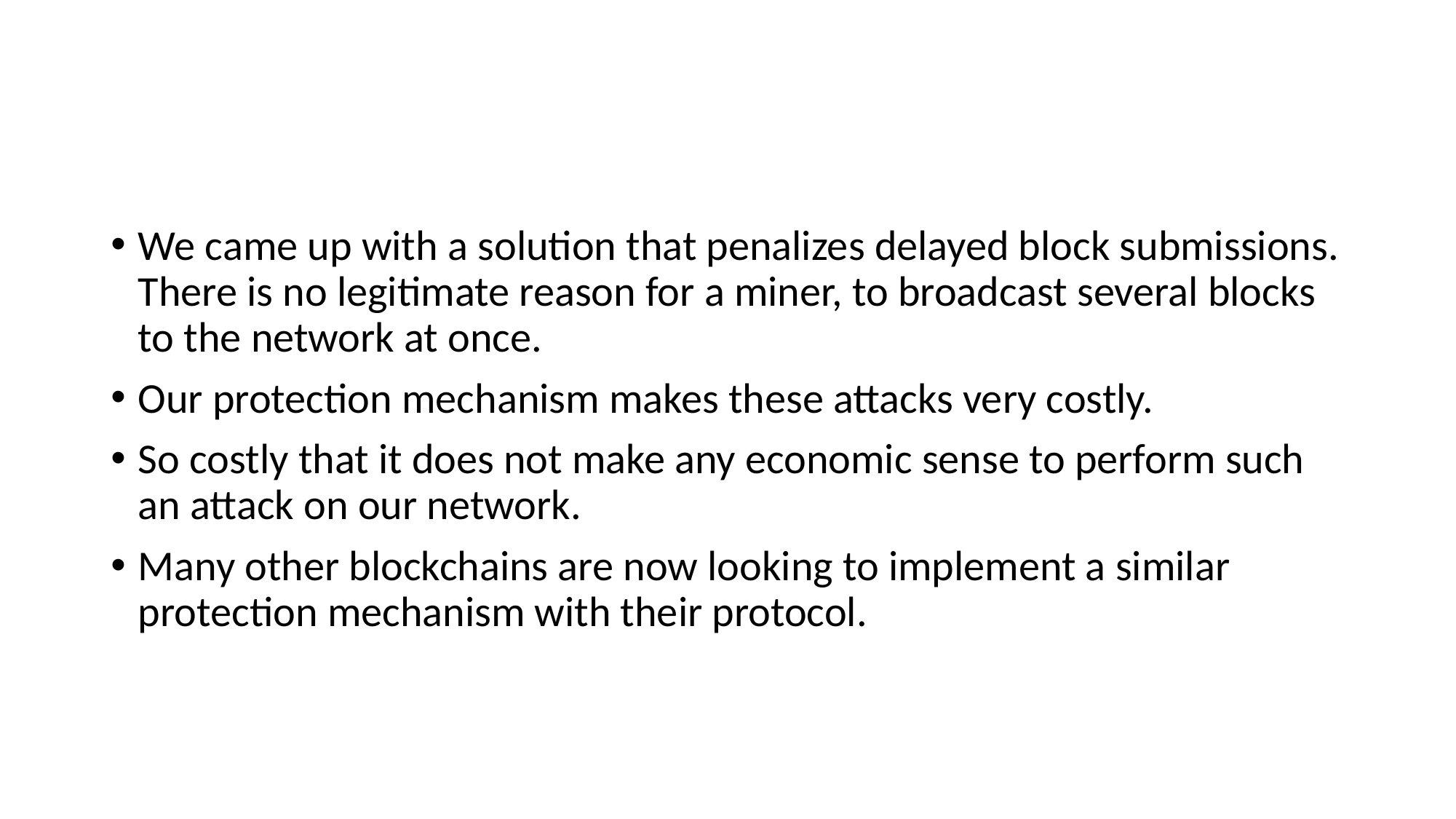

#
We came up with a solution that penalizes delayed block submissions. There is no legitimate reason for a miner, to broadcast several blocks to the network at once.
Our protection mechanism makes these attacks very costly.
So costly that it does not make any economic sense to perform such an attack on our network.
Many other blockchains are now looking to implement a similar protection mechanism with their protocol.